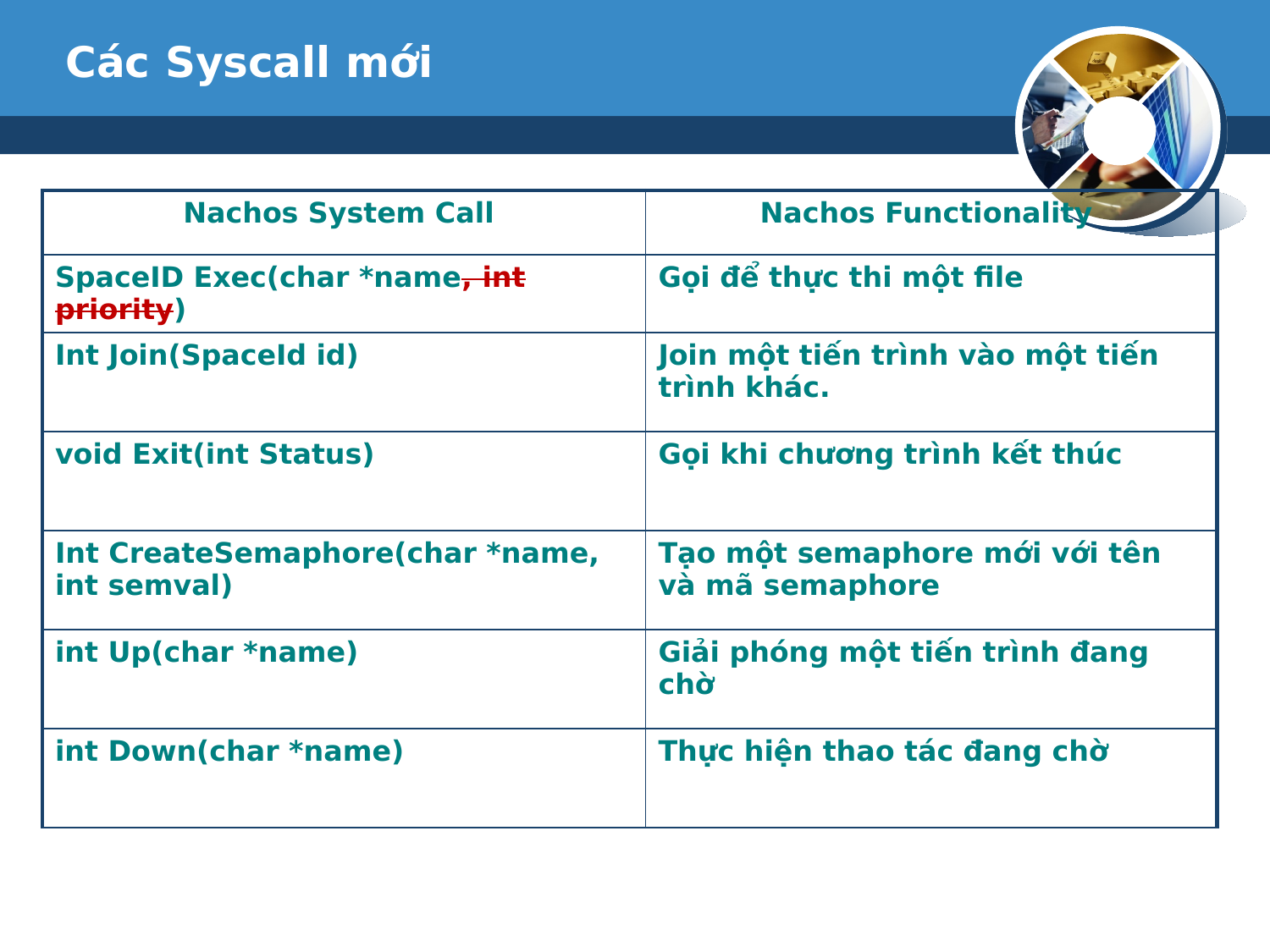

# Các Syscall mới
| Nachos System Call | Nachos Functionality |
| --- | --- |
| SpaceID Exec(char \*name, int priority) | Gọi để thực thi một file |
| Int Join(SpaceId id) | Join một tiến trình vào một tiến trình khác. |
| void Exit(int Status) | Gọi khi chương trình kết thúc |
| Int CreateSemaphore(char \*name, int semval) | Tạo một semaphore mới với tên và mã semaphore |
| int Up(char \*name) | Giải phóng một tiến trình đang chờ |
| int Down(char \*name) | Thực hiện thao tác đang chờ |